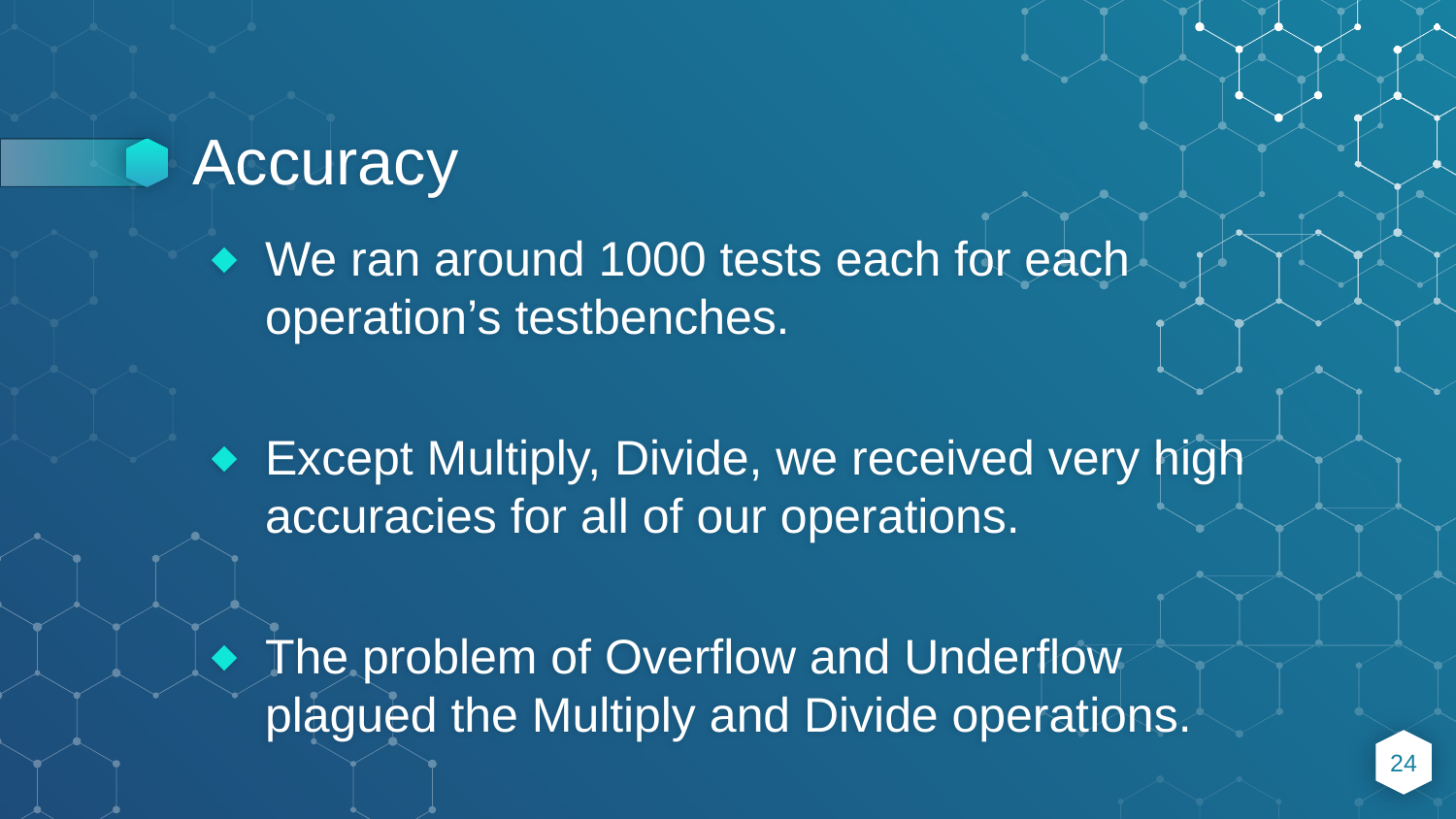

# Accuracy
We ran around 1000 tests each for each operation’s testbenches.

Except Multiply, Divide, we received very high accuracies for all of our operations.

The problem of Overflow and Underflow plagued the Multiply and Divide operations.
24